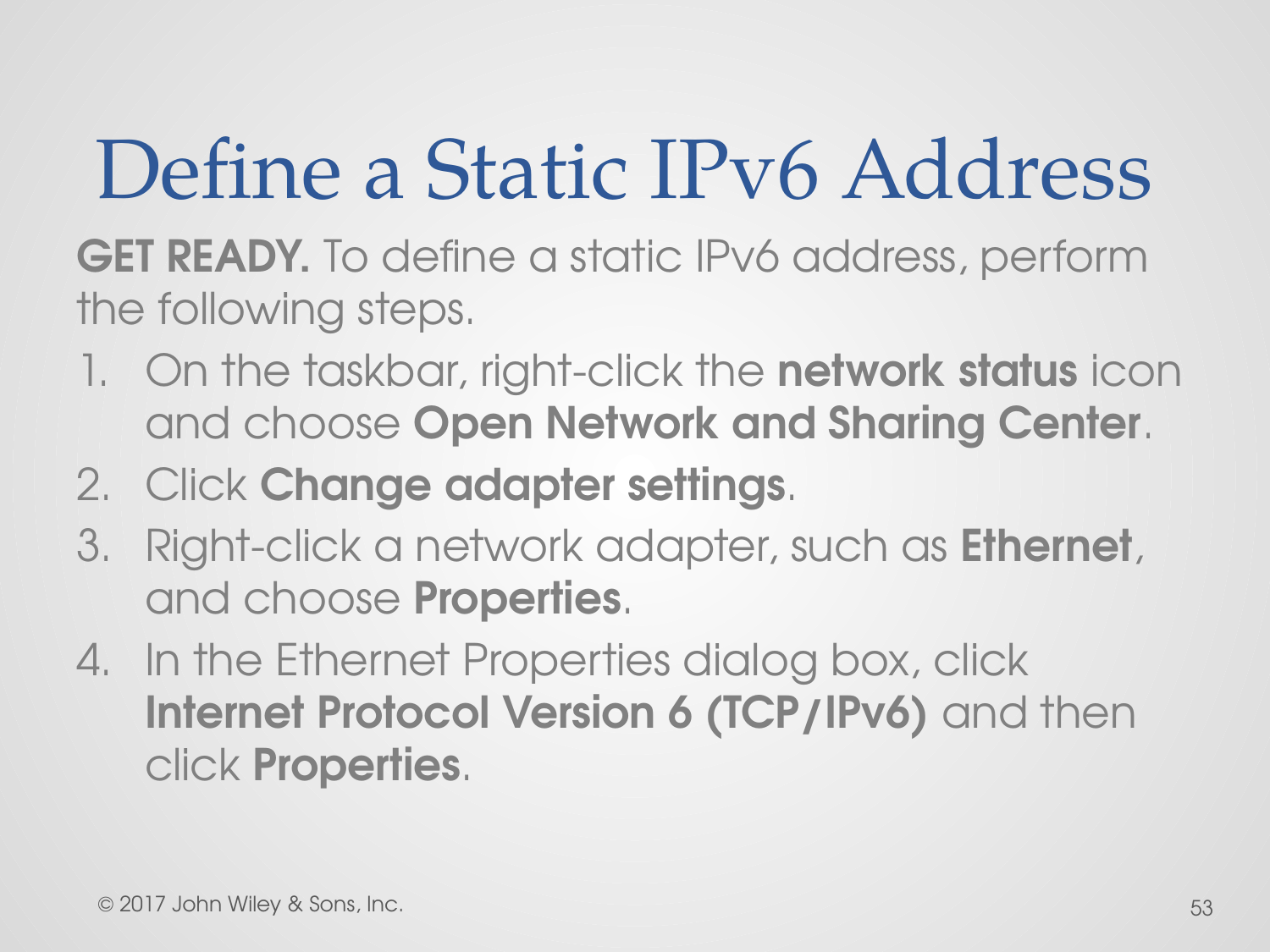

# Define a Static IPv6 Address
GET READY. To define a static IPv6 address, perform the following steps.
On the taskbar, right-click the network status icon and choose Open Network and Sharing Center.
Click Change adapter settings.
Right-click a network adapter, such as Ethernet, and choose Properties.
In the Ethernet Properties dialog box, click Internet Protocol Version 6 (TCP/IPv6) and then click Properties.

© 2017 John Wiley & Sons, Inc.
53